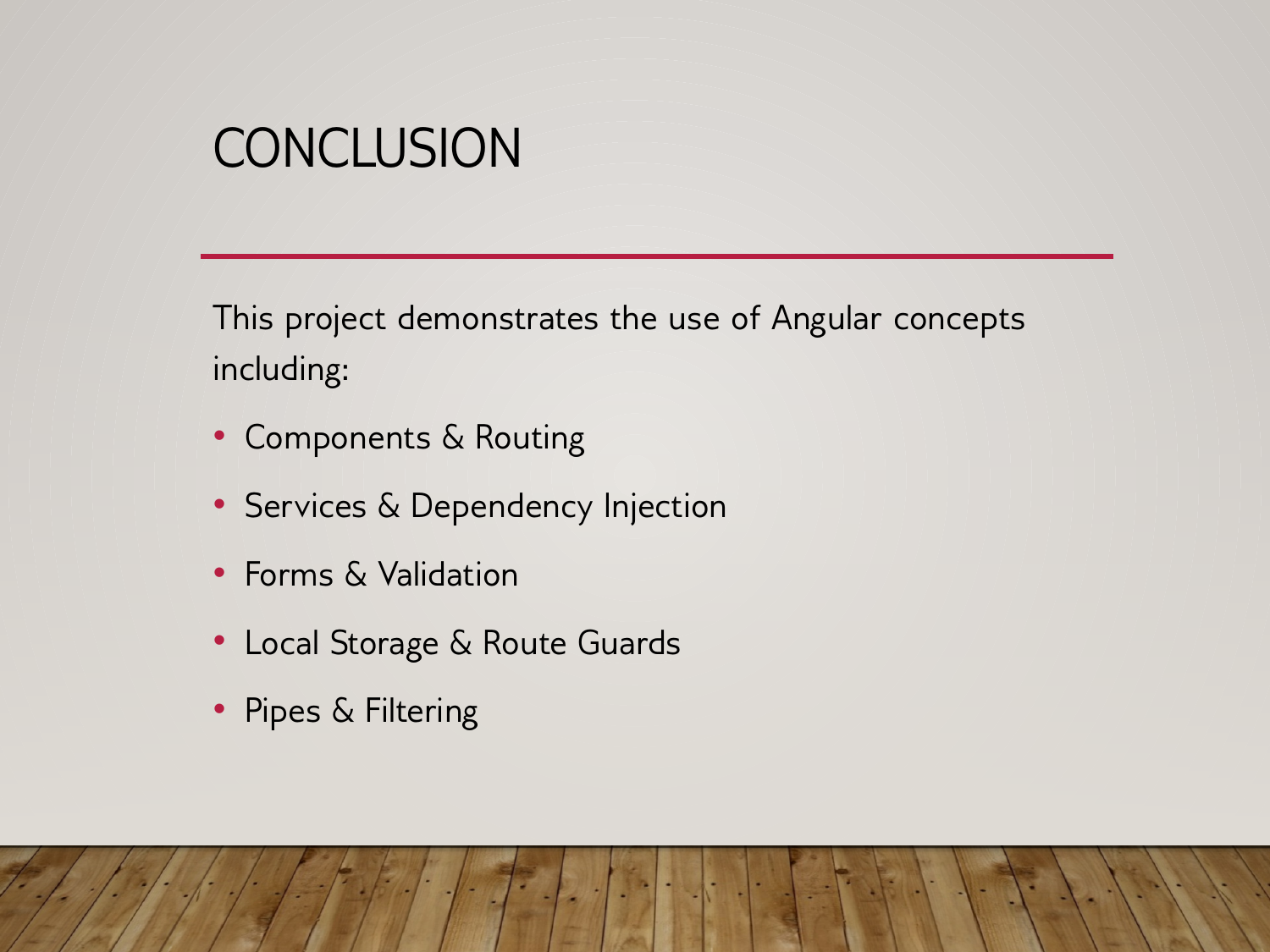

# Conclusion
This project demonstrates the use of Angular concepts including:
Components & Routing
Services & Dependency Injection
Forms & Validation
Local Storage & Route Guards
Pipes & Filtering